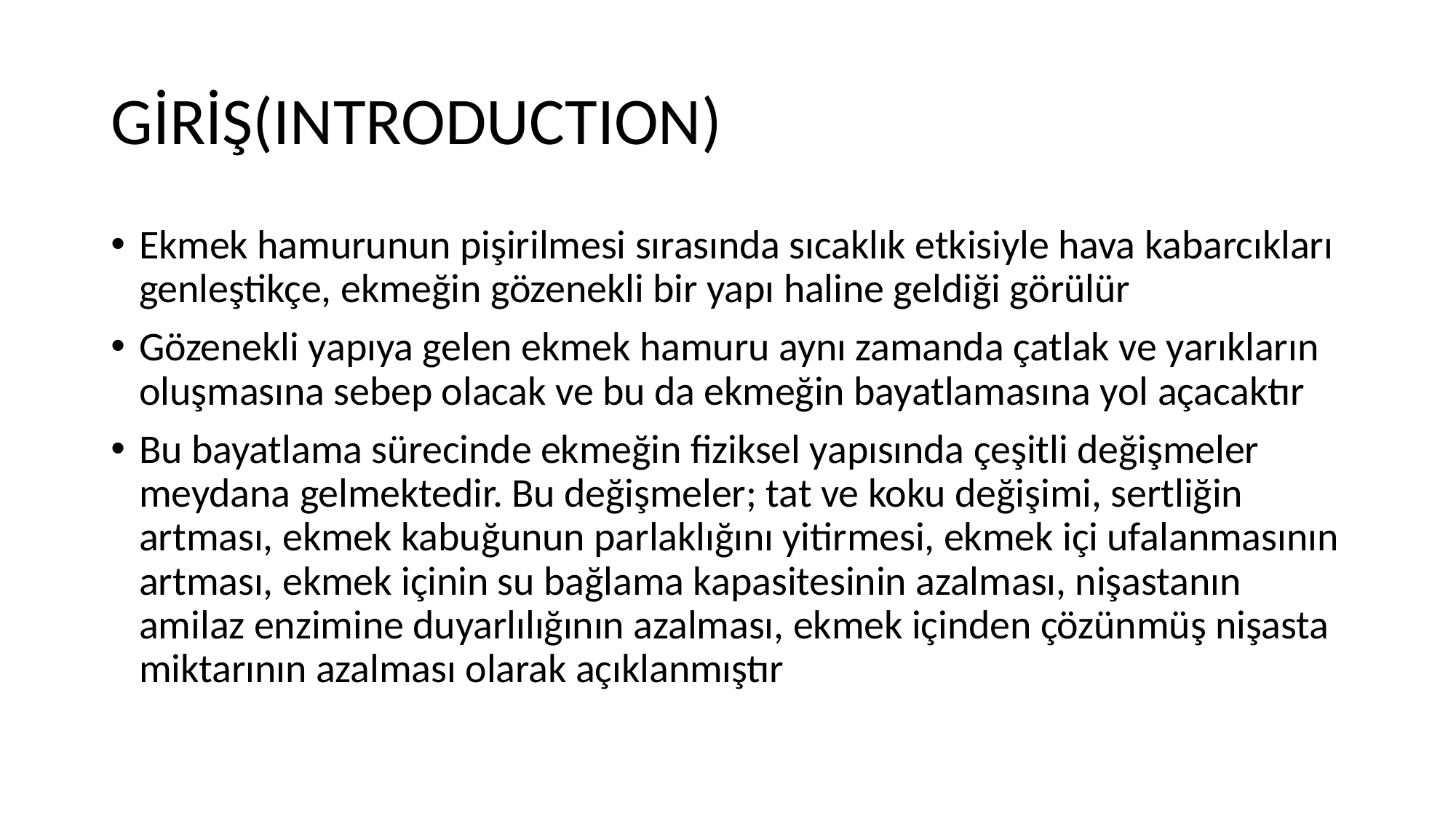

# GİRİŞ(INTRODUCTION)
Ekmek hamurunun pişirilmesi sırasında sıcaklık etkisiyle hava kabarcıkları genleştikçe, ekmeğin gözenekli bir yapı haline geldiği görülür
Gözenekli yapıya gelen ekmek hamuru aynı zamanda çatlak ve yarıkların oluşmasına sebep olacak ve bu da ekmeğin bayatlamasına yol açacaktır
Bu bayatlama sürecinde ekmeğin fiziksel yapısında çeşitli değişmeler meydana gelmektedir. Bu değişmeler; tat ve koku değişimi, sertliğin artması, ekmek kabuğunun parlaklığını yitirmesi, ekmek içi ufalanmasının artması, ekmek içinin su bağlama kapasitesinin azalması, nişastanın amilaz enzimine duyarlılığının azalması, ekmek içinden çözünmüş nişasta miktarının azalması olarak açıklanmıştır